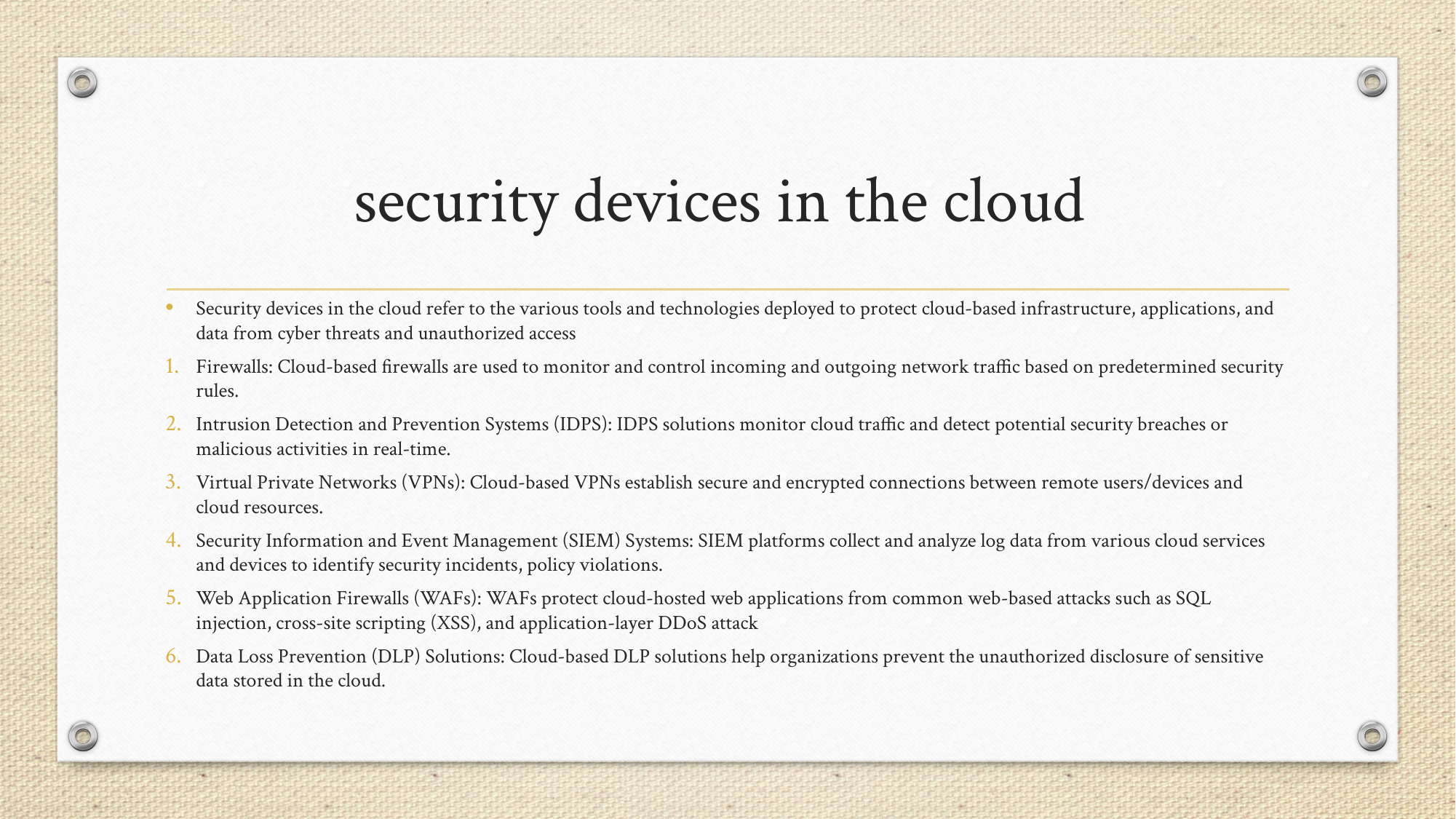

# security devices in the cloud
Security devices in the cloud refer to the various tools and technologies deployed to protect cloud-based infrastructure, applications, and data from cyber threats and unauthorized access
Firewalls: Cloud-based firewalls are used to monitor and control incoming and outgoing network traffic based on predetermined security rules.
Intrusion Detection and Prevention Systems (IDPS): IDPS solutions monitor cloud traffic and detect potential security breaches or malicious activities in real-time.
Virtual Private Networks (VPNs): Cloud-based VPNs establish secure and encrypted connections between remote users/devices and cloud resources.
Security Information and Event Management (SIEM) Systems: SIEM platforms collect and analyze log data from various cloud services and devices to identify security incidents, policy violations.
Web Application Firewalls (WAFs): WAFs protect cloud-hosted web applications from common web-based attacks such as SQL injection, cross-site scripting (XSS), and application-layer DDoS attack
Data Loss Prevention (DLP) Solutions: Cloud-based DLP solutions help organizations prevent the unauthorized disclosure of sensitive data stored in the cloud.